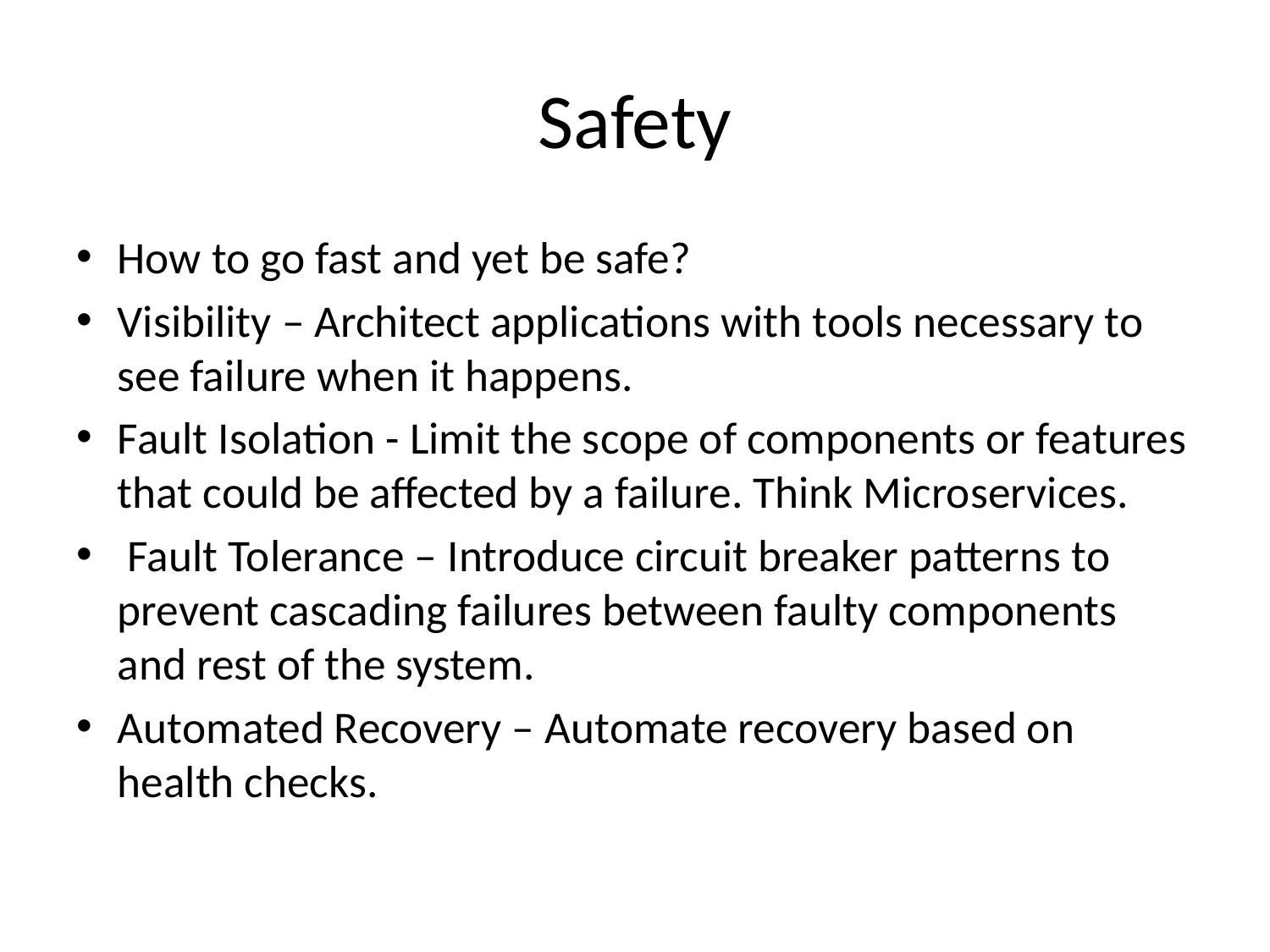

# Safety
How to go fast and yet be safe?
Visibility – Architect applications with tools necessary to see failure when it happens.
Fault Isolation - Limit the scope of components or features that could be affected by a failure. Think Microservices.
 Fault Tolerance – Introduce circuit breaker patterns to prevent cascading failures between faulty components and rest of the system.
Automated Recovery – Automate recovery based on health checks.